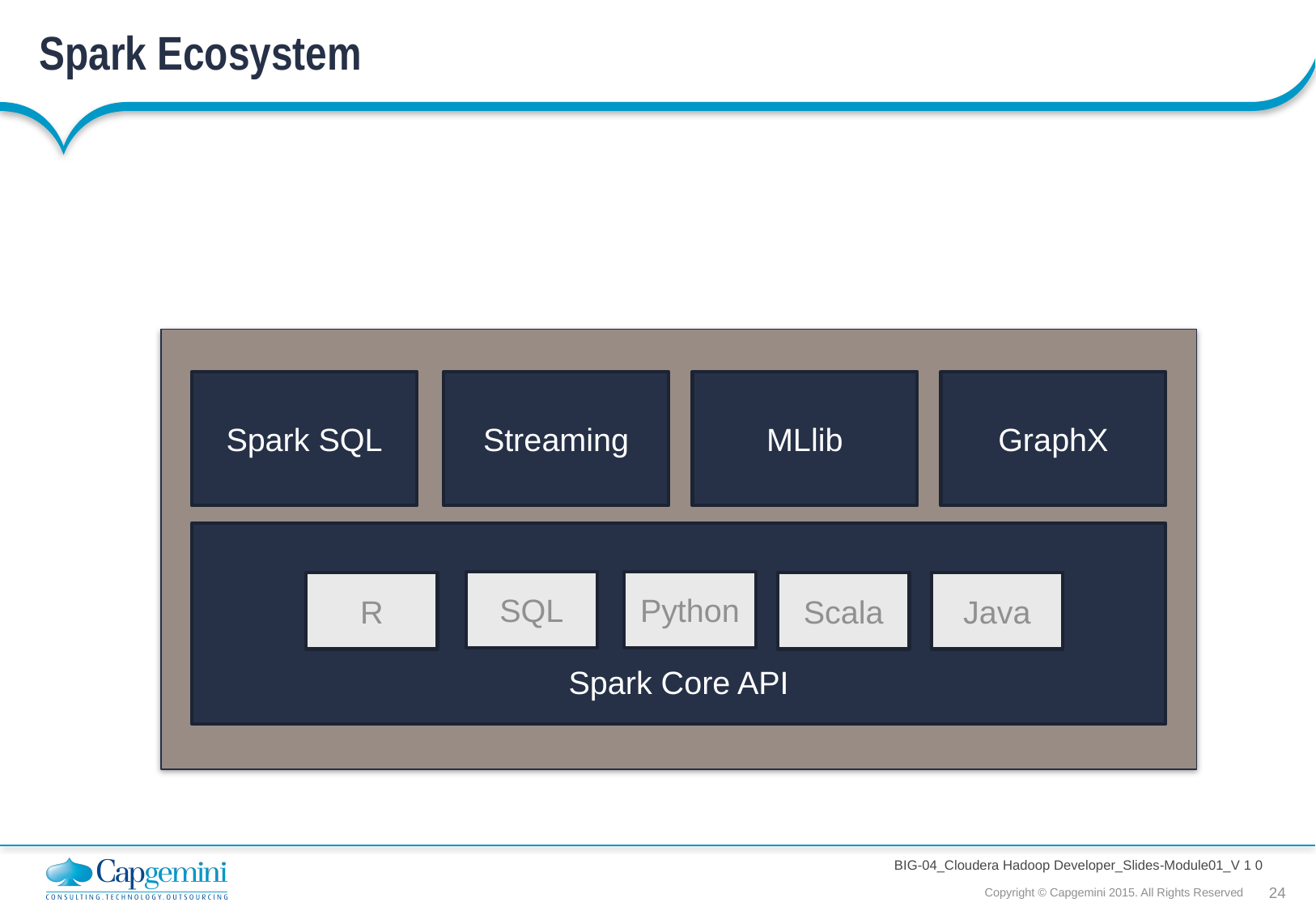

# Spark Ecosystem

Spark SQL
Streaming
MLlib
GraphX

Spark Core API
SQL
Python
R
Scala
Java